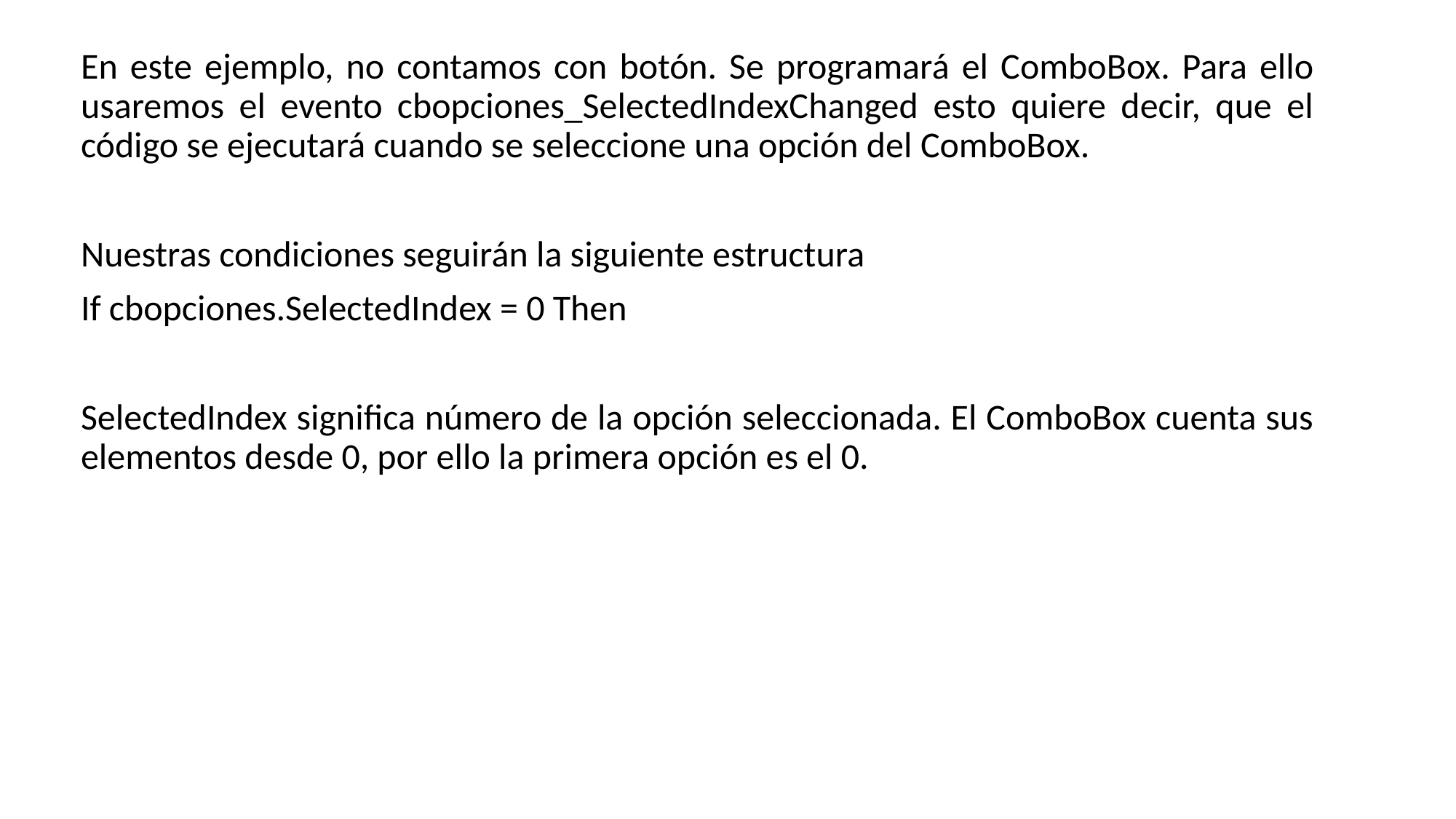

En este ejemplo, no contamos con botón. Se programará el ComboBox. Para ello usaremos el evento cbopciones_SelectedIndexChanged esto quiere decir, que el código se ejecutará cuando se seleccione una opción del ComboBox.

Nuestras condiciones seguirán la siguiente estructura
If cbopciones.SelectedIndex = 0 Then

SelectedIndex significa número de la opción seleccionada. El ComboBox cuenta sus elementos desde 0, por ello la primera opción es el 0.